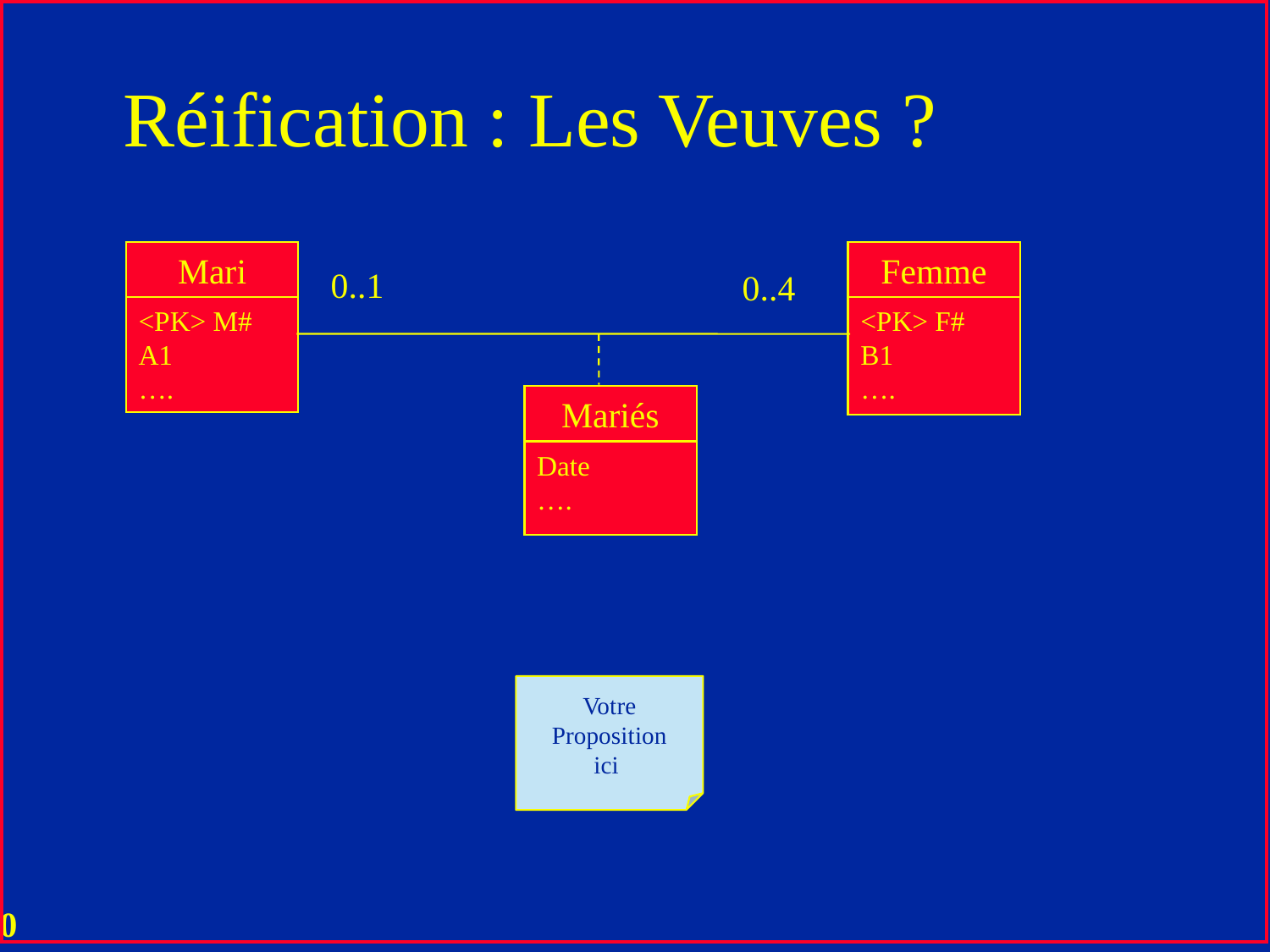

# Réification : Les Veuves ?
Mari
Femme
0..1
0..4
<PK> M#
A1
….
<PK> F#
B1
….

Mariés
Date
….

Votre
Proposition
ici